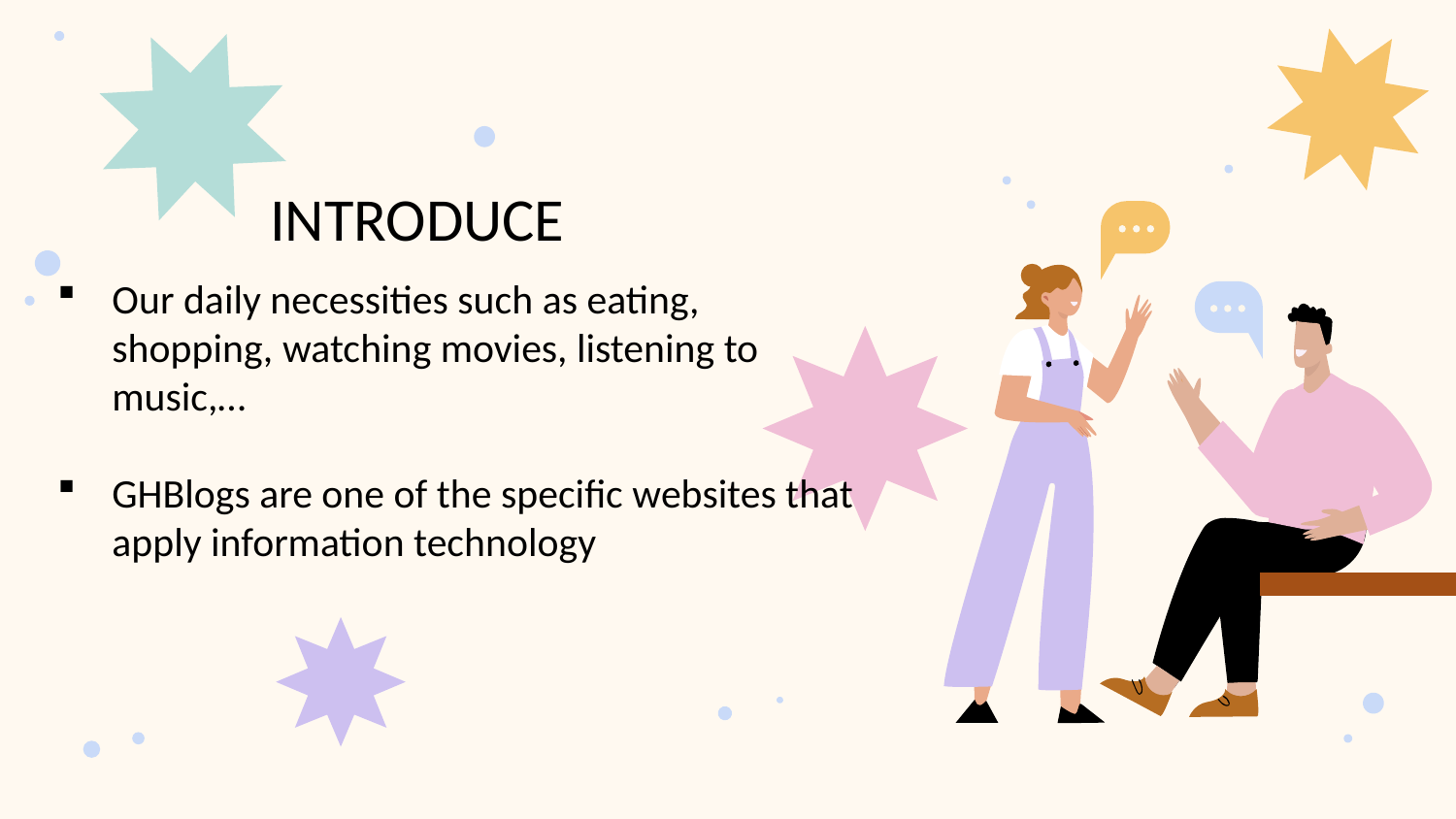

# INTRODUCE

Our daily necessities such as eating, shopping, watching movies, listening to music,…

GHBlogs are one of the specific websites that apply information technology